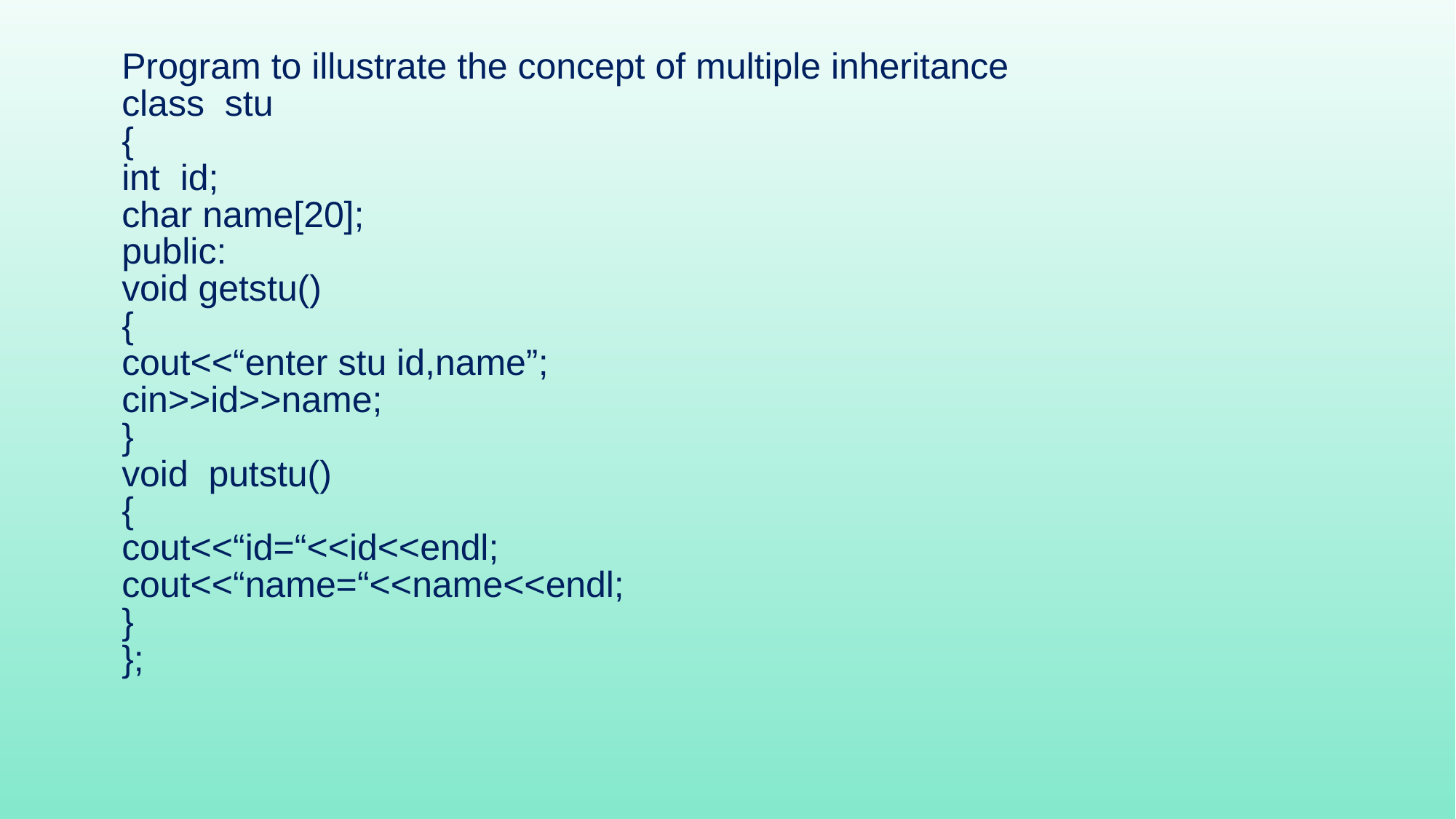

Program to illustrate the concept of multiple inheritance
class  stu
{
int  id;
char name[20];
public:
void getstu()
{
cout<<“enter stu id,name”;
cin>>id>>name;
}
void  putstu()
{
cout<<“id=“<<id<<endl;
cout<<“name=“<<name<<endl;
}
};